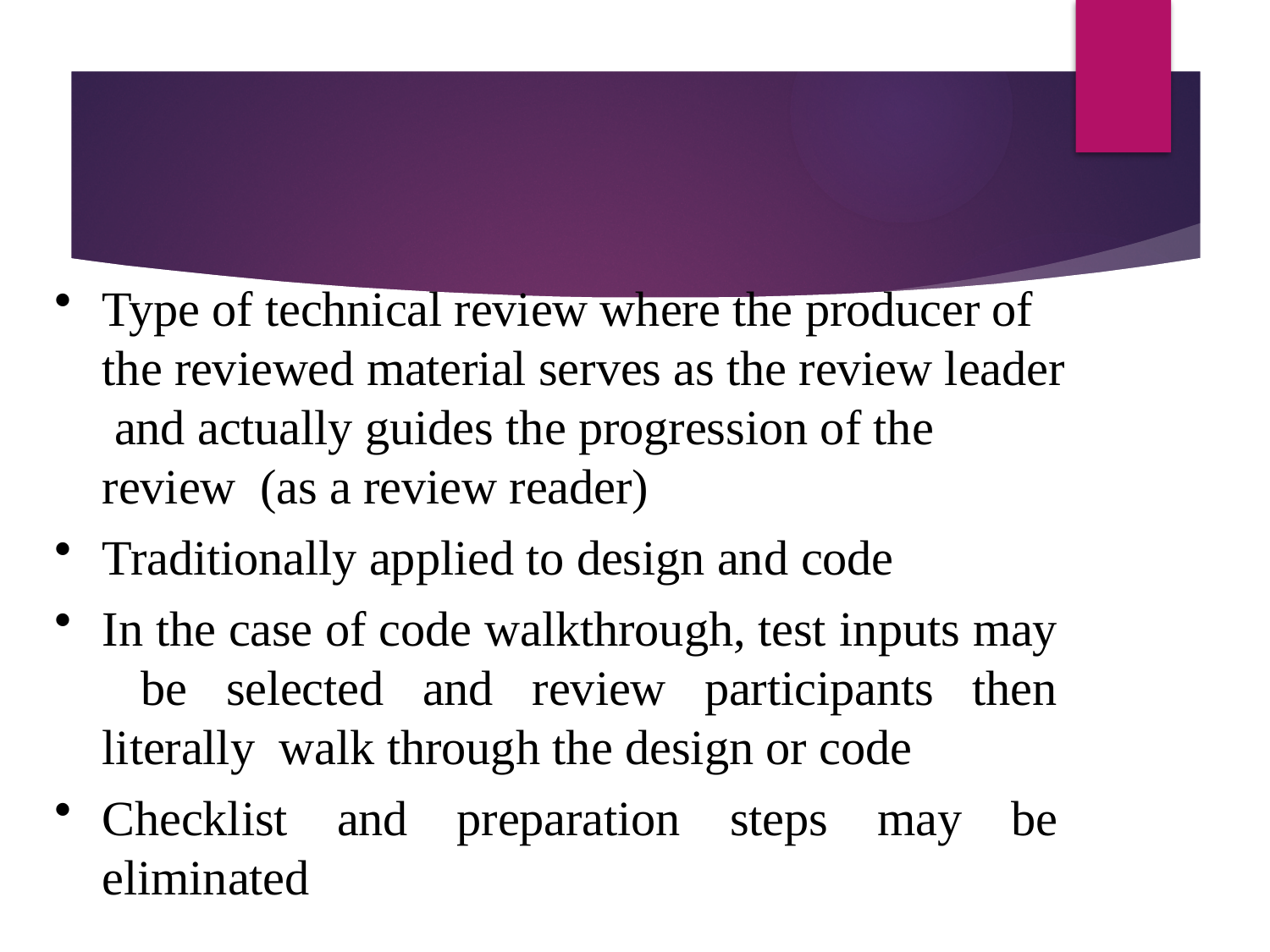

# Walkthroughs
Type of technical review where the producer of  the reviewed material serves as the review leader  and actually guides the progression of the review  (as a review reader)
Traditionally applied to design and code
In the case of code walkthrough, test inputs may  be selected and review participants then literally  walk through the design or code
Checklist and preparation steps may be eliminated